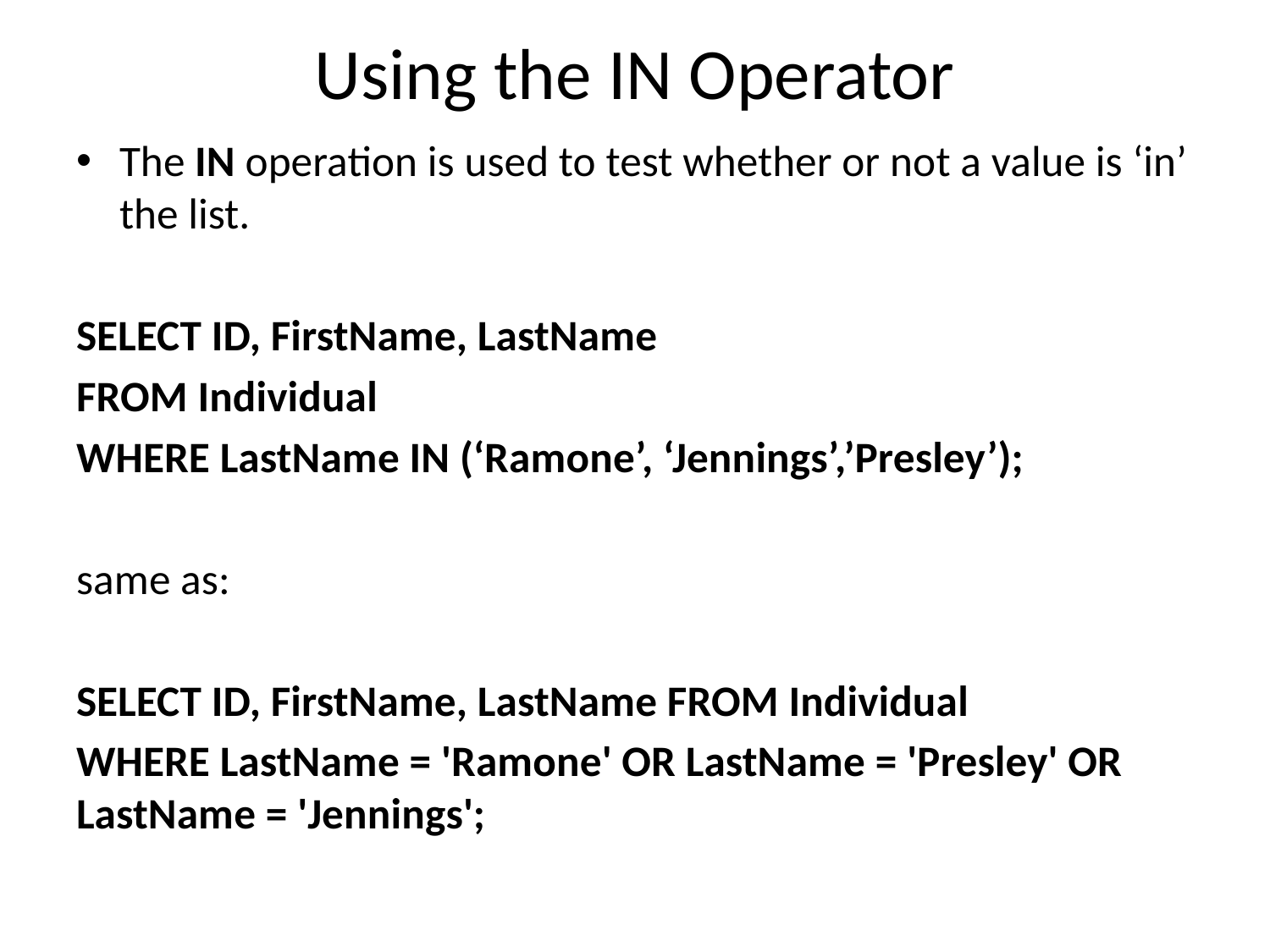

# Using the IN Operator
The IN operation is used to test whether or not a value is ‘in’ the list.

SELECT ID, FirstName, LastName
FROM Individual
WHERE LastName IN (‘Ramone’, ‘Jennings’,’Presley’);

same as:

SELECT ID, FirstName, LastName FROM Individual
WHERE LastName = 'Ramone' OR LastName = 'Presley' OR LastName = 'Jennings';